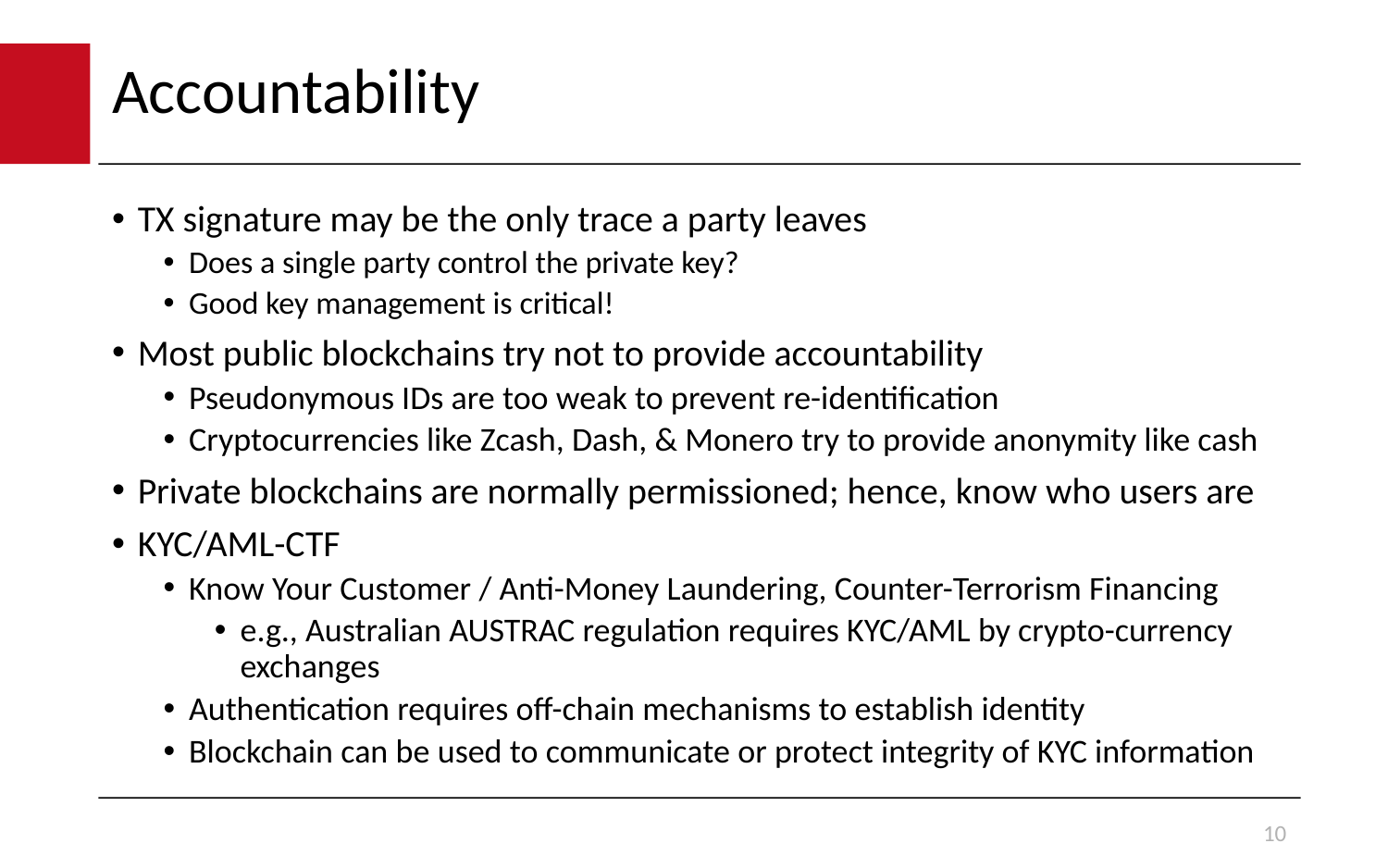

# Accountability
TX signature may be the only trace a party leaves
Does a single party control the private key?
Good key management is critical!
Most public blockchains try not to provide accountability
Pseudonymous IDs are too weak to prevent re-identification
Cryptocurrencies like Zcash, Dash, & Monero try to provide anonymity like cash
Private blockchains are normally permissioned; hence, know who users are
KYC/AML-CTF
Know Your Customer / Anti-Money Laundering, Counter-Terrorism Financing
e.g., Australian AUSTRAC regulation requires KYC/AML by crypto-currency exchanges
Authentication requires off-chain mechanisms to establish identity
Blockchain can be used to communicate or protect integrity of KYC information
10